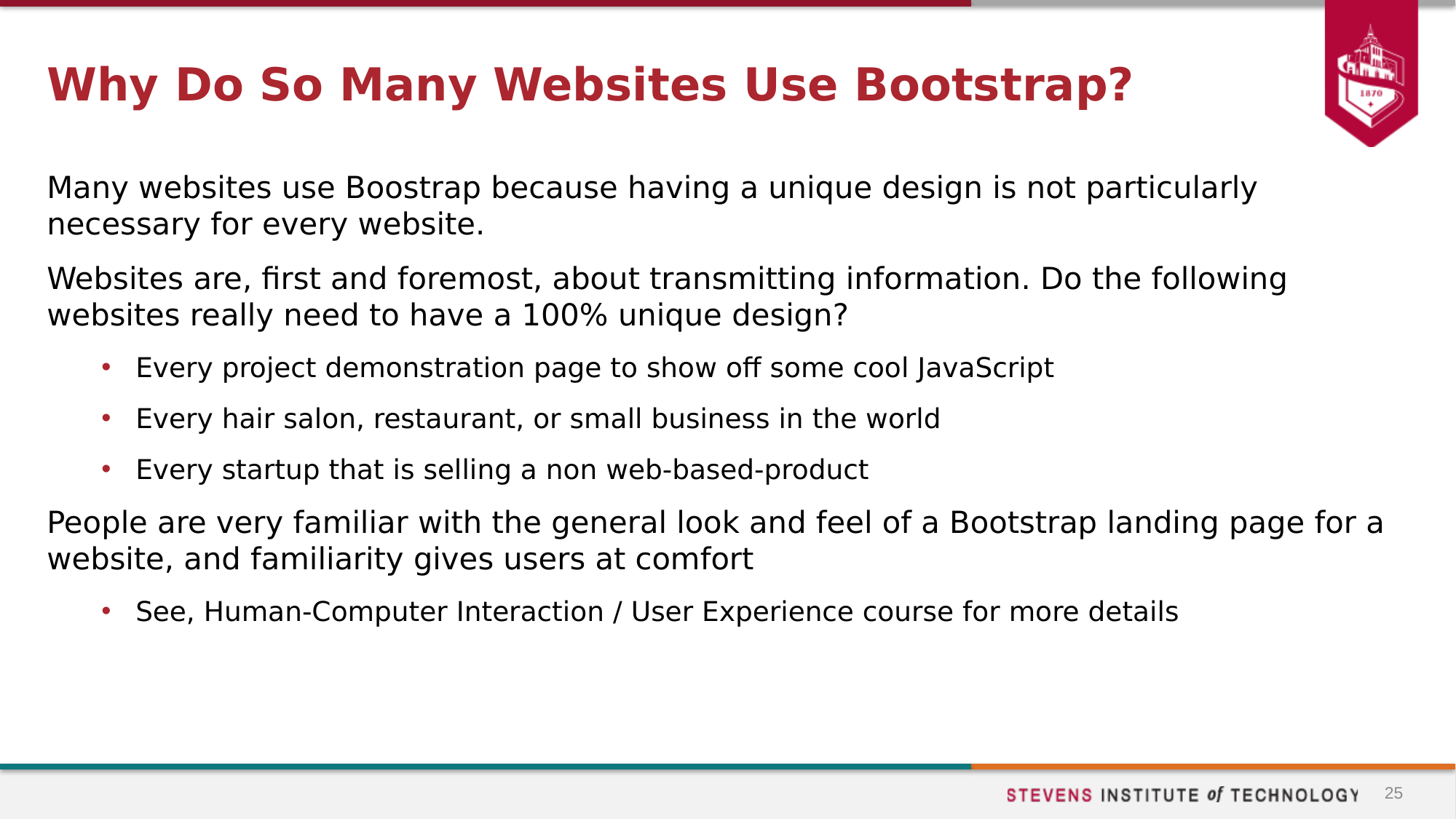

# Why Do So Many Websites Use Bootstrap?
Many websites use Boostrap because having a unique design is not particularly necessary for every website.
Websites are, first and foremost, about transmitting information. Do the following websites really need to have a 100% unique design?
Every project demonstration page to show off some cool JavaScript
Every hair salon, restaurant, or small business in the world
Every startup that is selling a non web-based-product
People are very familiar with the general look and feel of a Bootstrap landing page for a website, and familiarity gives users at comfort
See, Human-Computer Interaction / User Experience course for more details
25